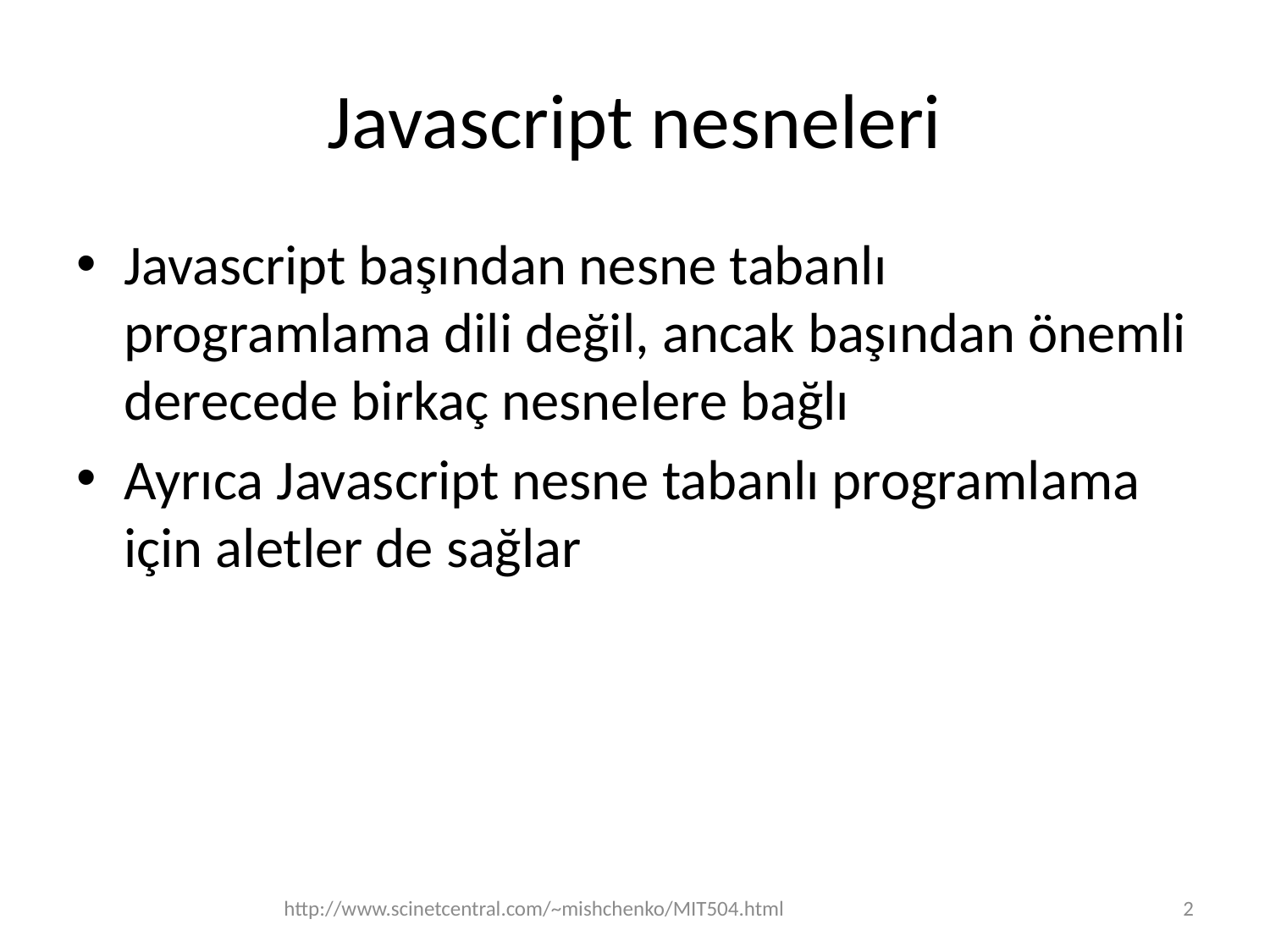

# Javascript nesneleri
Javascript başından nesne tabanlı programlama dili değil, ancak başından önemli derecede birkaç nesnelere bağlı
Ayrıca Javascript nesne tabanlı programlama için aletler de sağlar
http://www.scinetcentral.com/~mishchenko/MIT504.html
2